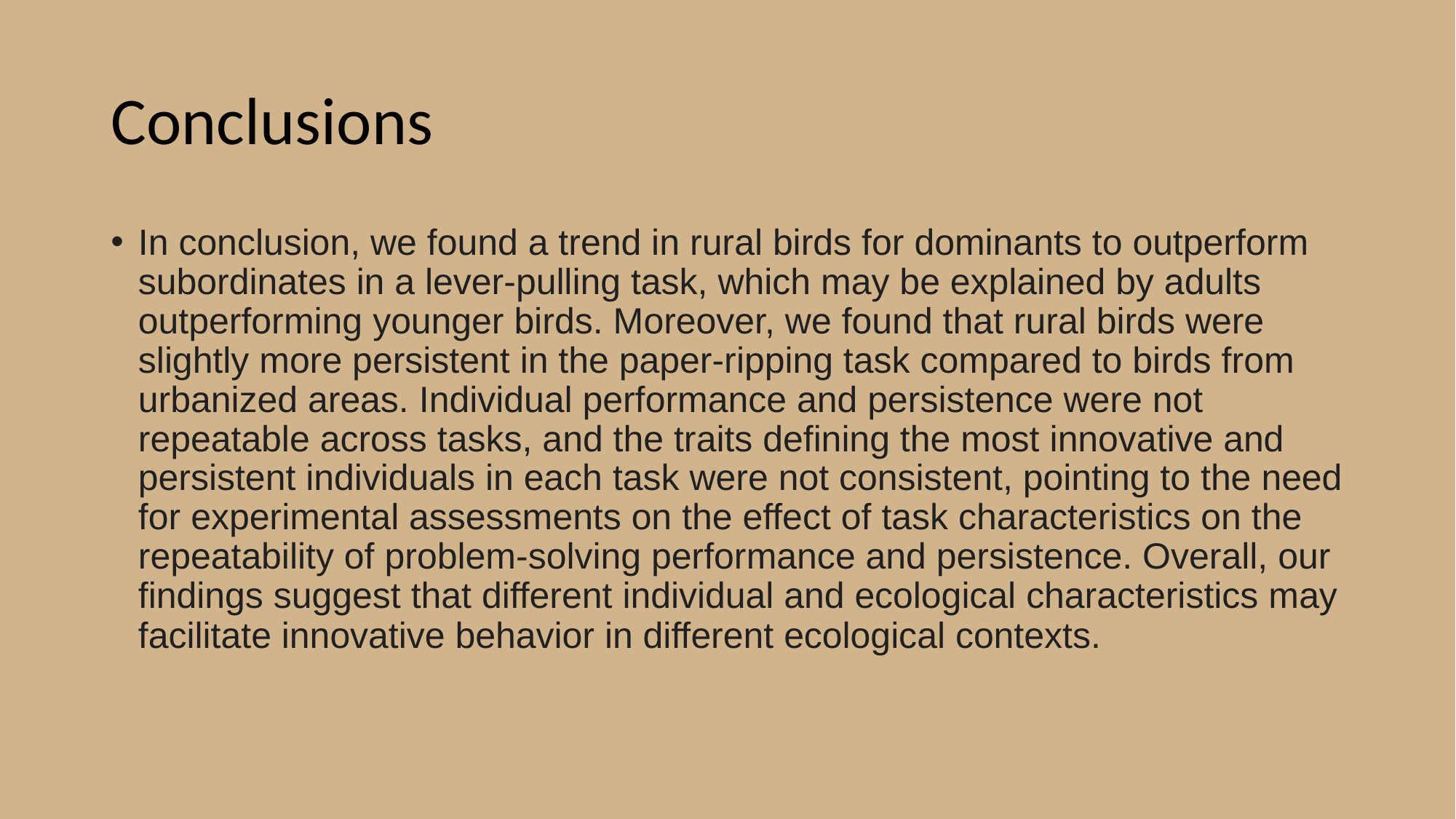

# Conclusions
In conclusion, we found a trend in rural birds for dominants to outperform subordinates in a lever-pulling task, which may be explained by adults outperforming younger birds. Moreover, we found that rural birds were slightly more persistent in the paper-ripping task compared to birds from urbanized areas. Individual performance and persistence were not repeatable across tasks, and the traits defining the most innovative and persistent individuals in each task were not consistent, pointing to the need for experimental assessments on the effect of task characteristics on the repeatability of problem-solving performance and persistence. Overall, our findings suggest that different individual and ecological characteristics may facilitate innovative behavior in different ecological contexts.